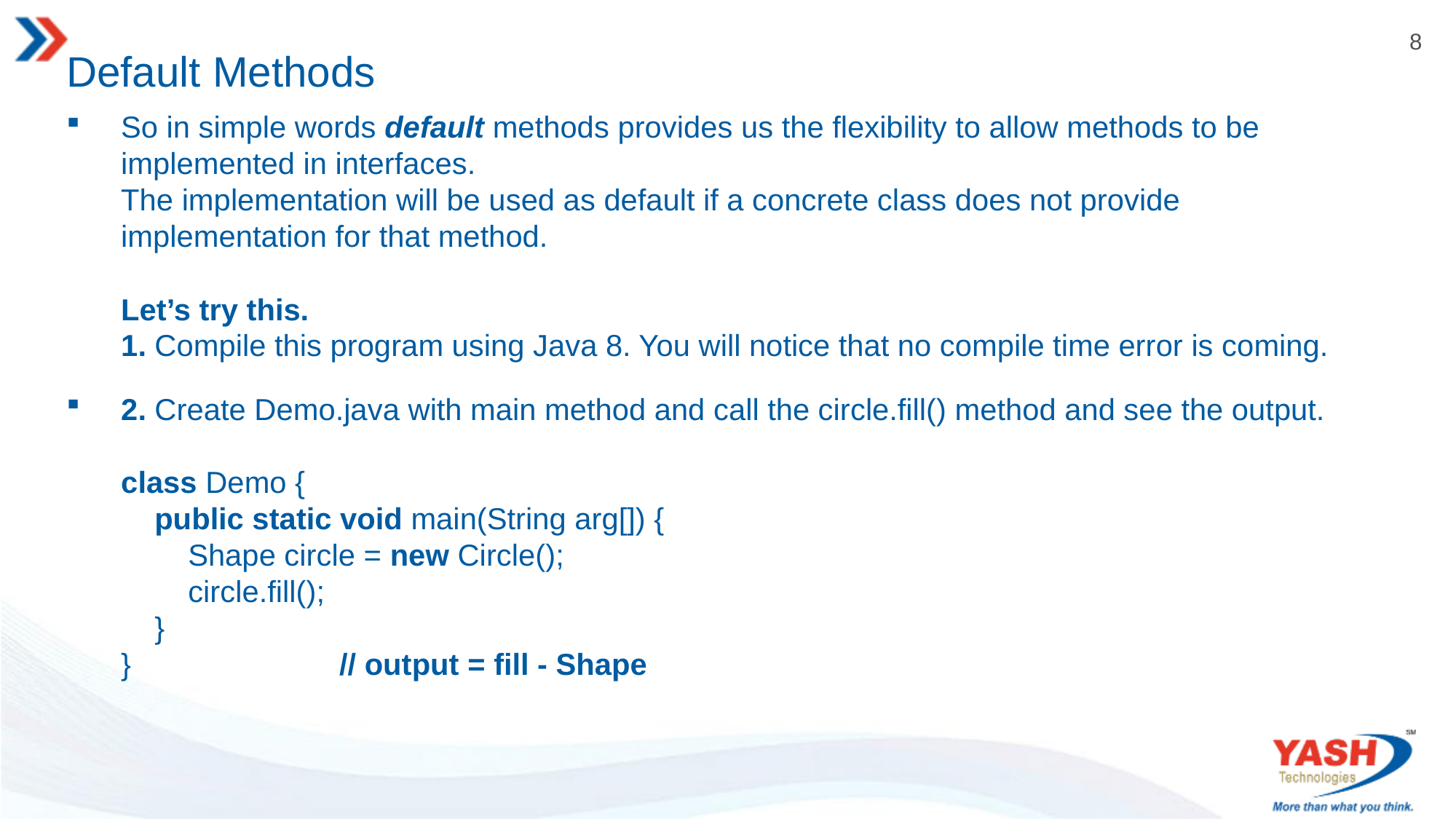

# Default Methods
So in simple words default methods provides us the flexibility to allow methods to be implemented in interfaces.
The implementation will be used as default if a concrete class does not provide implementation for that method.
Let’s try this.
1. Compile this program using Java 8. You will notice that no compile time error is coming.
2. Create Demo.java with main method and call the circle.fill() method and see the output.
class Demo {
    public static void main(String arg[]) {
        Shape circle = new Circle();
        circle.fill();
    }
}		// output = fill - Shape